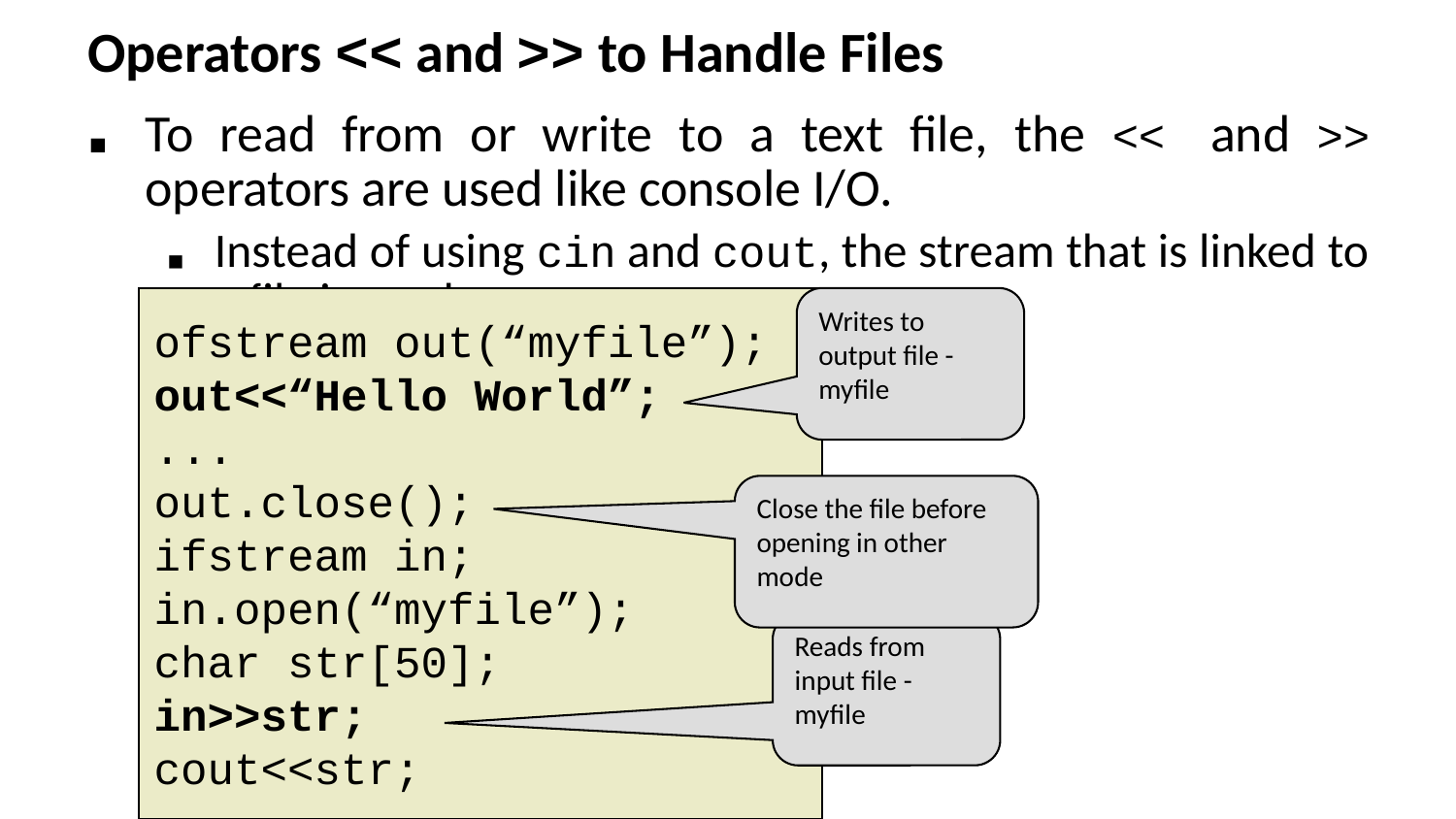

Operators << and >> to Handle Files
To read from or write to a text file, the << and >> operators are used like console I/O.
Instead of using cin and cout, the stream that is linked to a file is used.

ofstream out(“myfile”);
out<<“Hello World”;
...
out.close();
ifstream in;
in.open(“myfile”);
char str[50];
in>>str;
cout<<str;
Writes to output file -myfile
Close the file before opening in other mode
Reads from input file - myfile